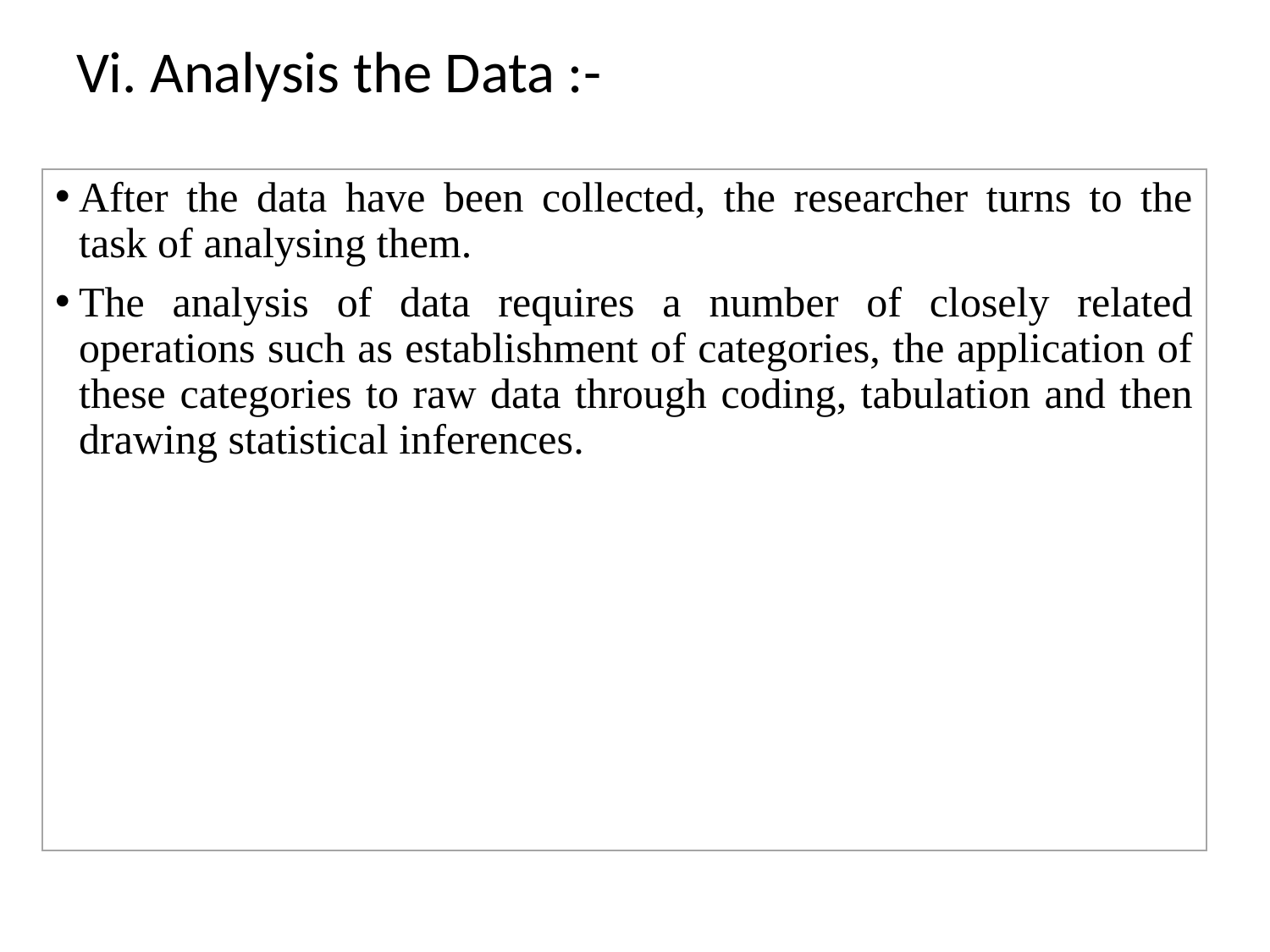

# Vi. Analysis the Data :-
After the data have been collected, the researcher turns to the task of analysing them.
The analysis of data requires a number of closely related operations such as establishment of categories, the application of these categories to raw data through coding, tabulation and then drawing statistical inferences.